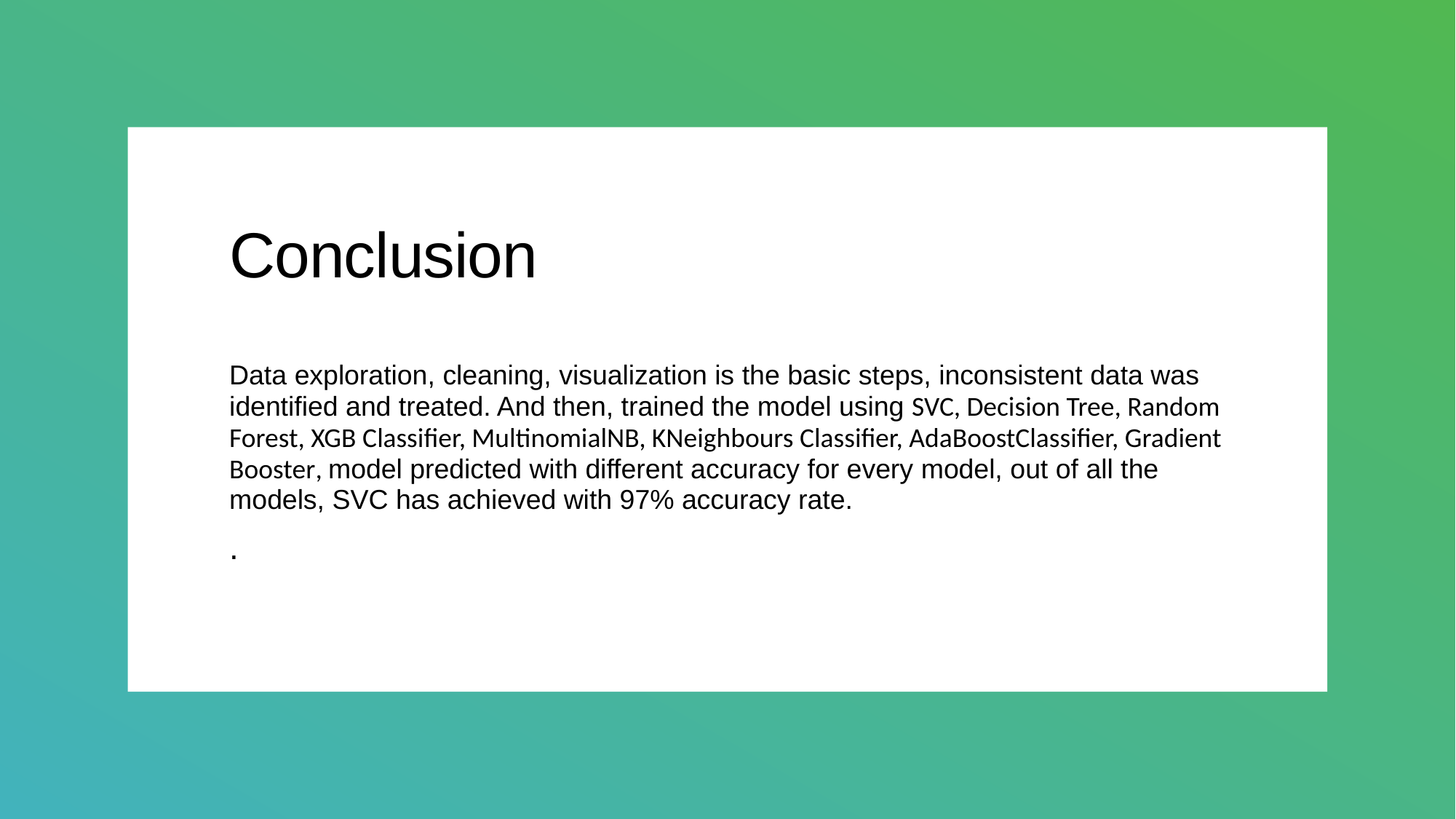

# Conclusion
Data exploration, cleaning, visualization is the basic steps, inconsistent data was identified and treated. And then, trained the model using SVC, Decision Tree, Random Forest, XGB Classifier, MultinomialNB, KNeighbours Classifier, AdaBoostClassifier, Gradient Booster, model predicted with different accuracy for every model, out of all the models, SVC has achieved with 97% accuracy rate.
.